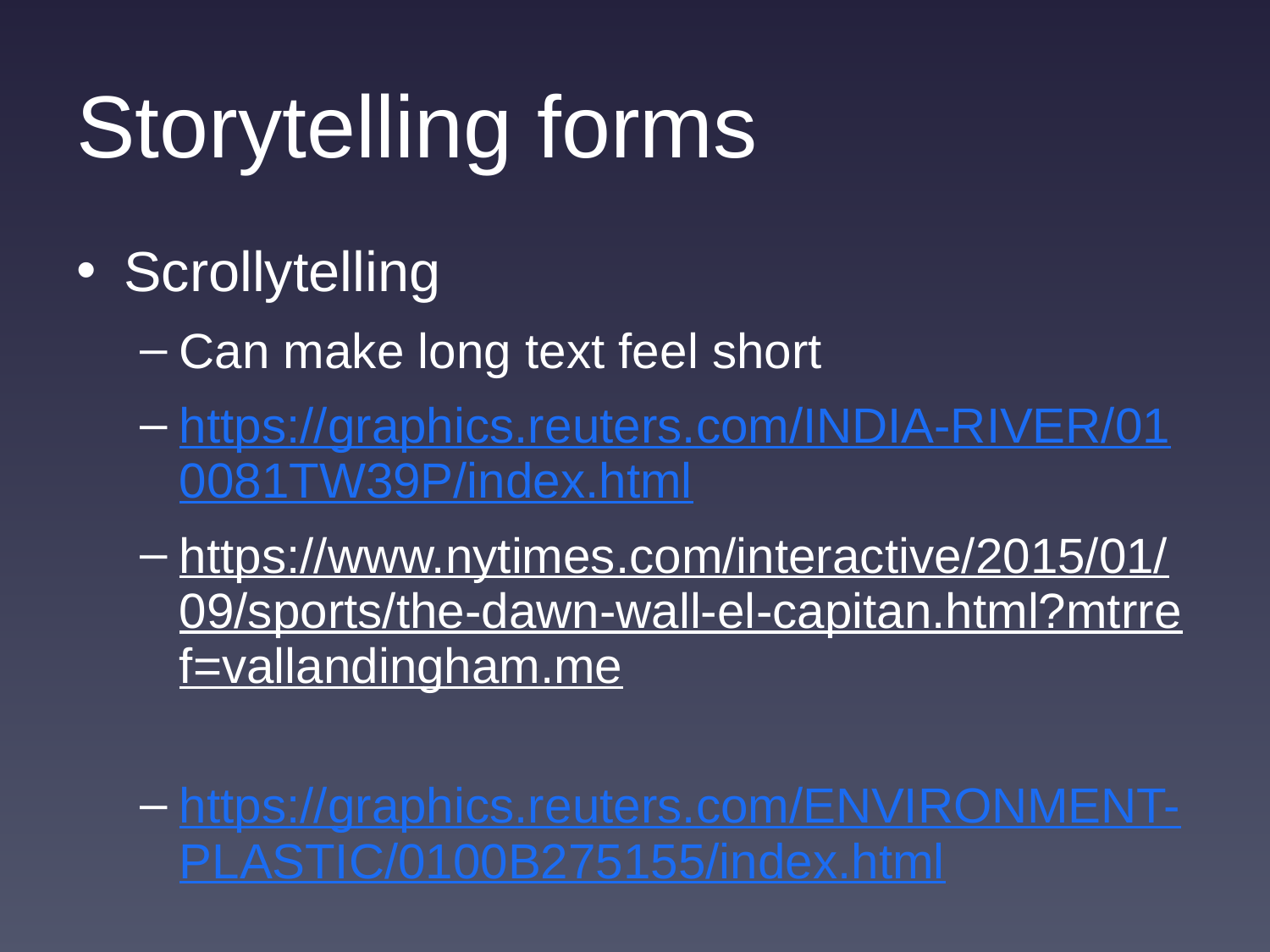

# Storytelling forms
Scrollytelling
Can make long text feel short
https://graphics.reuters.com/INDIA-RIVER/010081TW39P/index.html
https://www.nytimes.com/interactive/2015/01/09/sports/the-dawn-wall-el-capitan.html?mtrref=vallandingham.me
https://graphics.reuters.com/ENVIRONMENT-PLASTIC/0100B275155/index.html